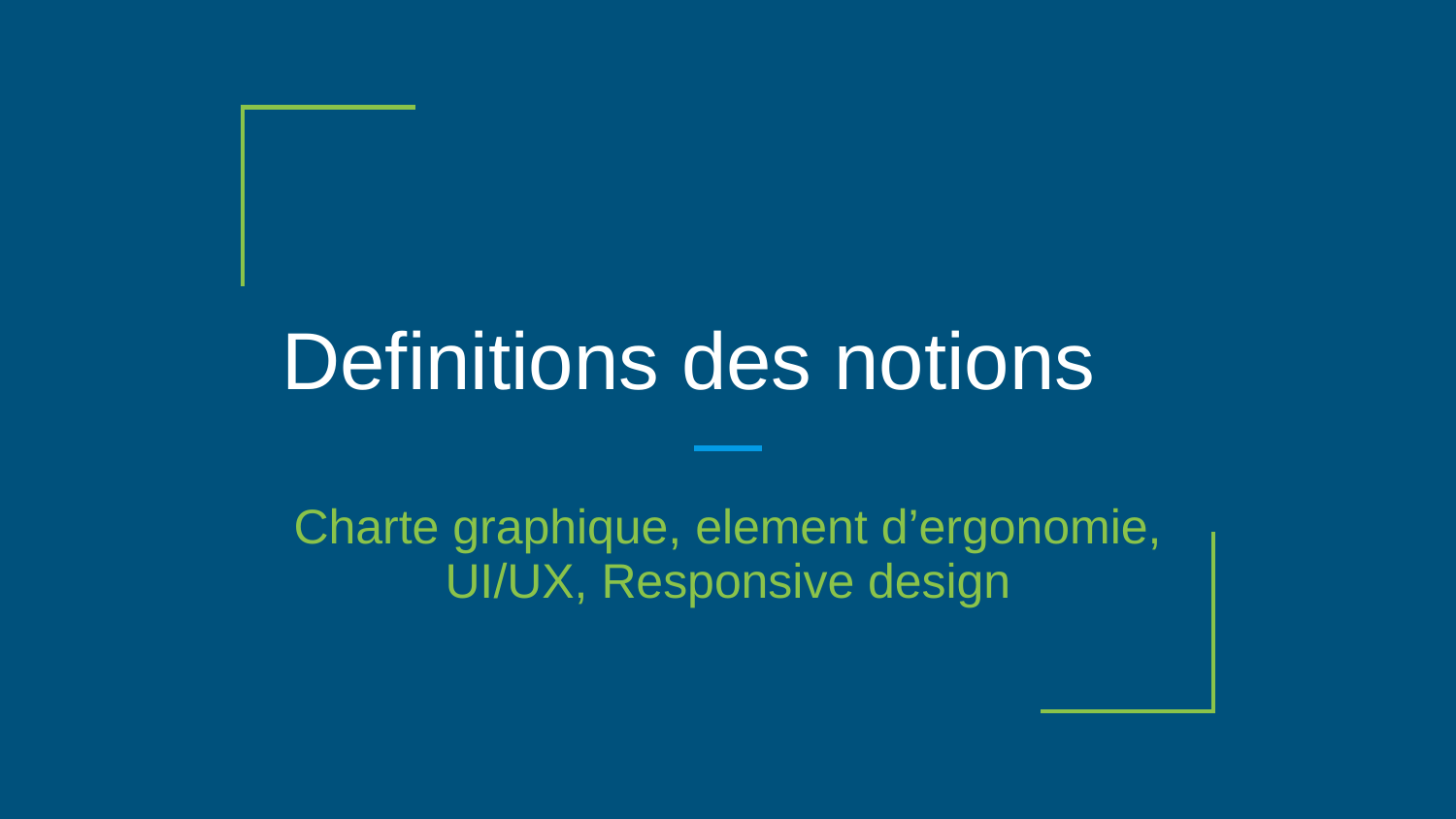

# Definitions des notions
Charte graphique, element d’ergonomie, UI/UX, Responsive design